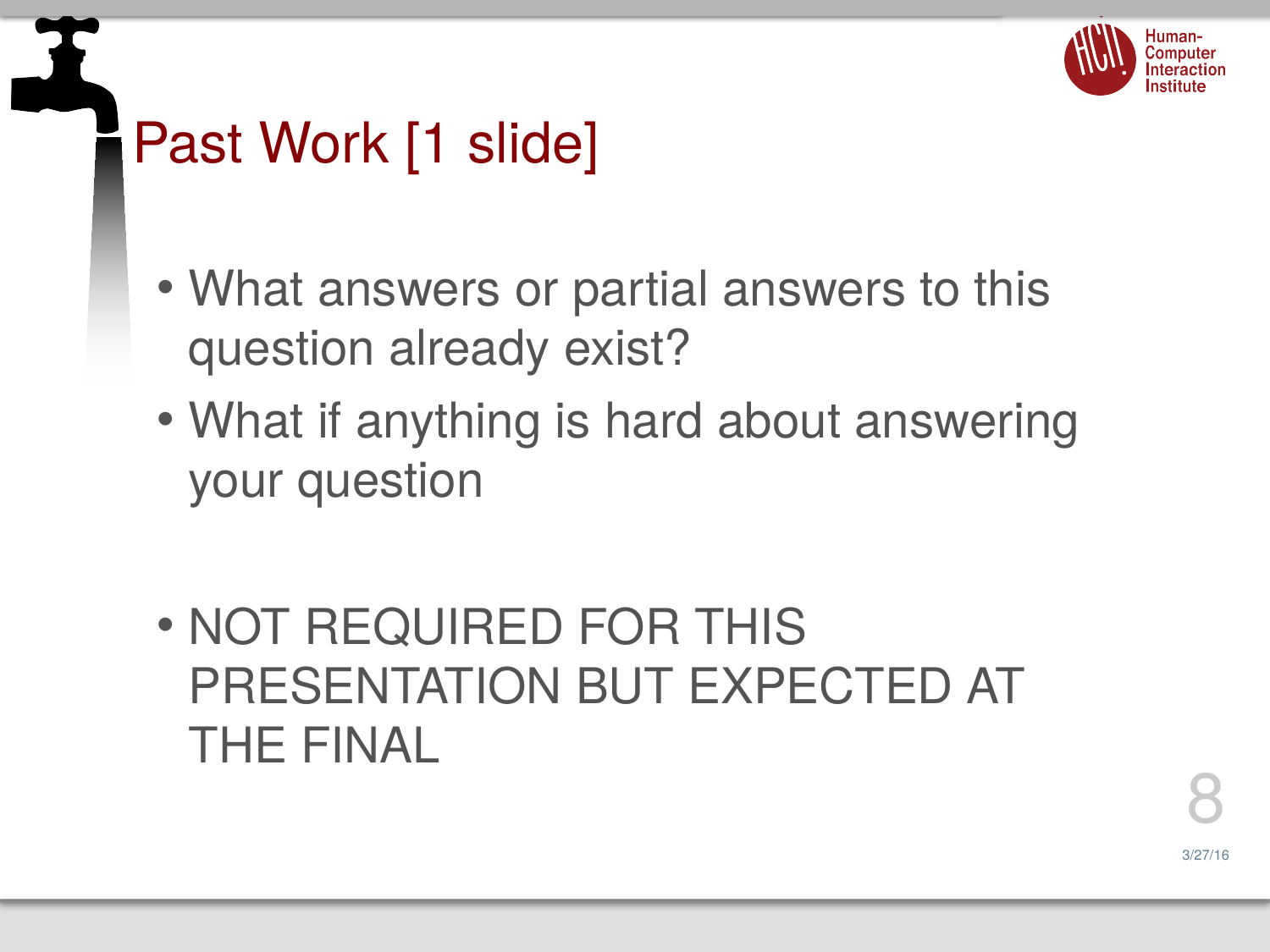

# Past Work [1 slide]
What answers or partial answers to this question already exist?
What if anything is hard about answering your question

NOT REQUIRED FOR THIS PRESENTATION BUT EXPECTED AT THE FINAL

8
3/27/16